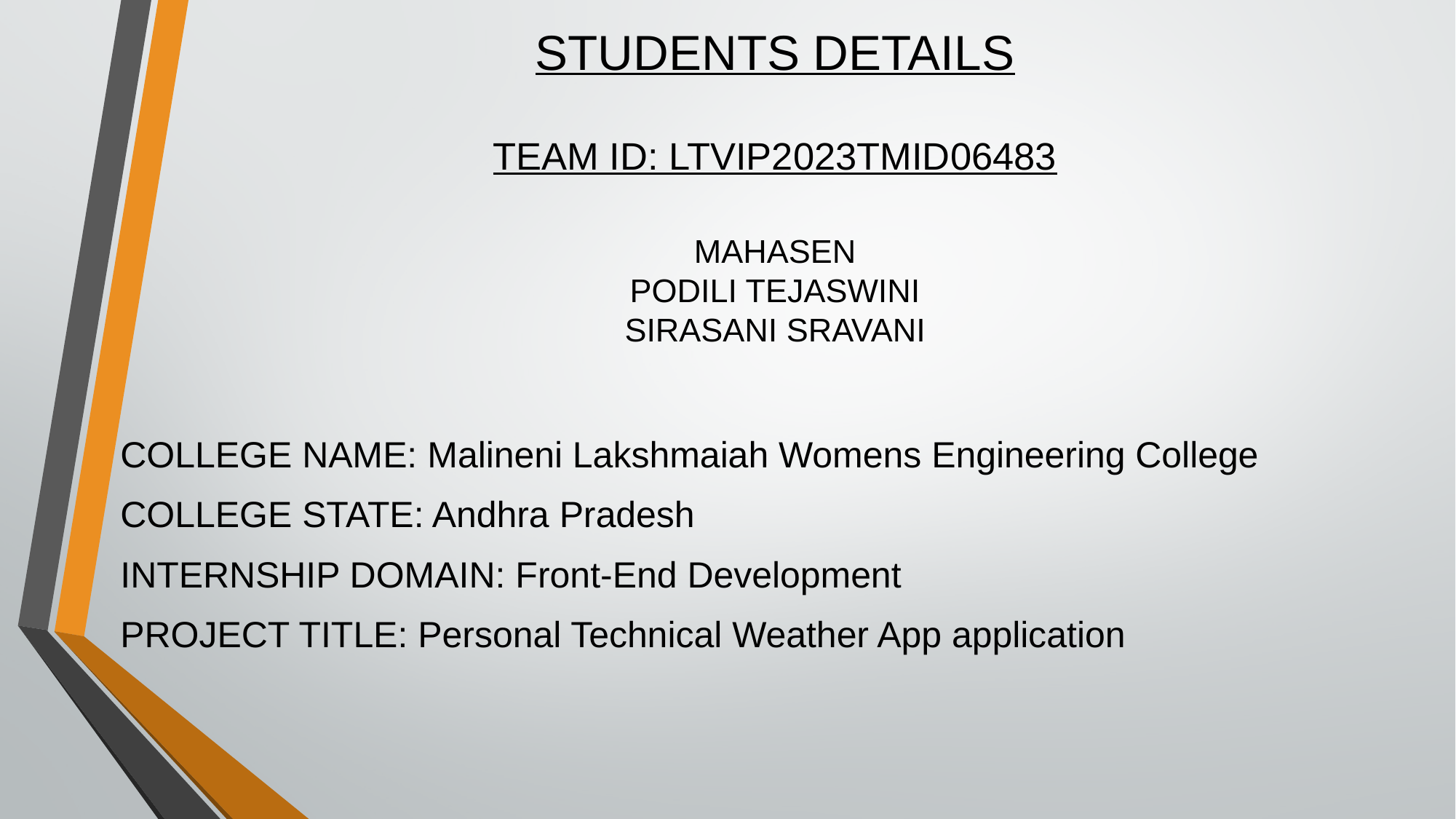

# STUDENTS DETAILS TEAM ID: LTVIP2023TMID06483 MAHASEN PODILI TEJASWINI SIRASANI SRAVANI
COLLEGE NAME: Malineni Lakshmaiah Womens Engineering College
COLLEGE STATE: Andhra Pradesh
INTERNSHIP DOMAIN: Front-End Development
PROJECT TITLE: Personal Technical Weather App application